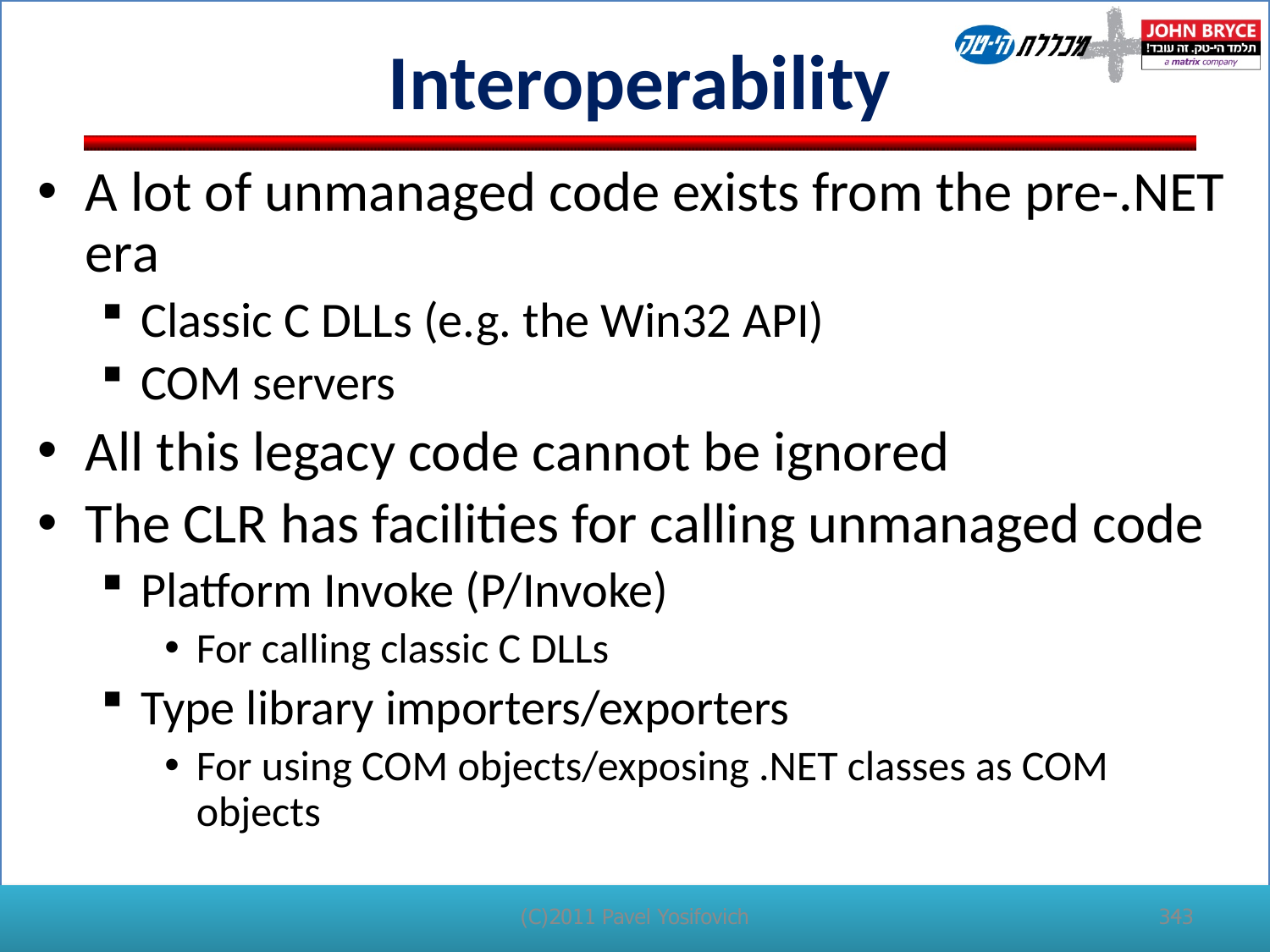

# Interoperability
A lot of unmanaged code exists from the pre-.NET era
Classic C DLLs (e.g. the Win32 API)
COM servers
All this legacy code cannot be ignored
The CLR has facilities for calling unmanaged code
Platform Invoke (P/Invoke)
For calling classic C DLLs
Type library importers/exporters
For using COM objects/exposing .NET classes as COM objects
(C)2011 Pavel Yosifovich
343